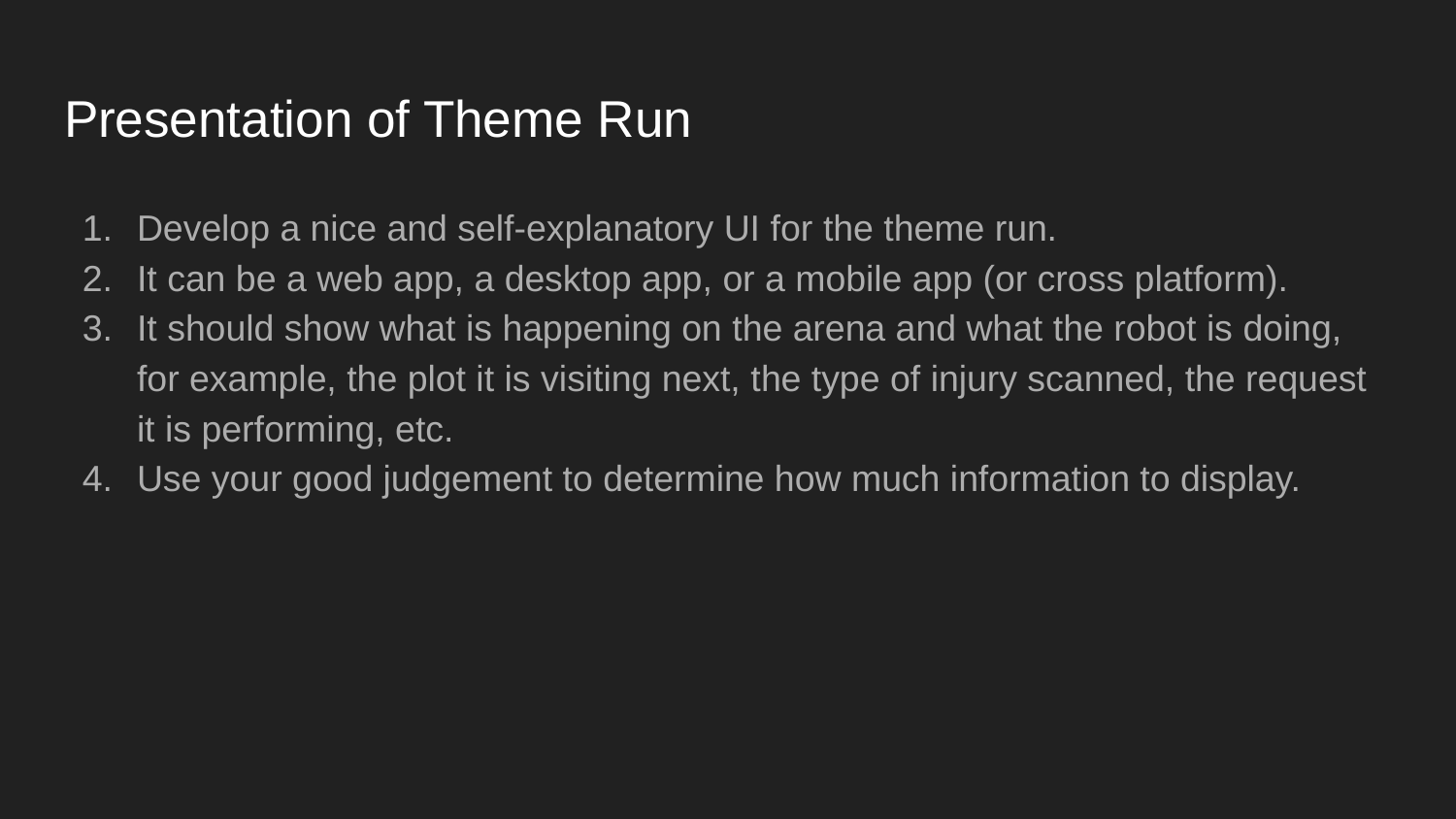

# Presentation of Theme Run
Develop a nice and self-explanatory UI for the theme run.
It can be a web app, a desktop app, or a mobile app (or cross platform).
It should show what is happening on the arena and what the robot is doing, for example, the plot it is visiting next, the type of injury scanned, the request it is performing, etc.
Use your good judgement to determine how much information to display.